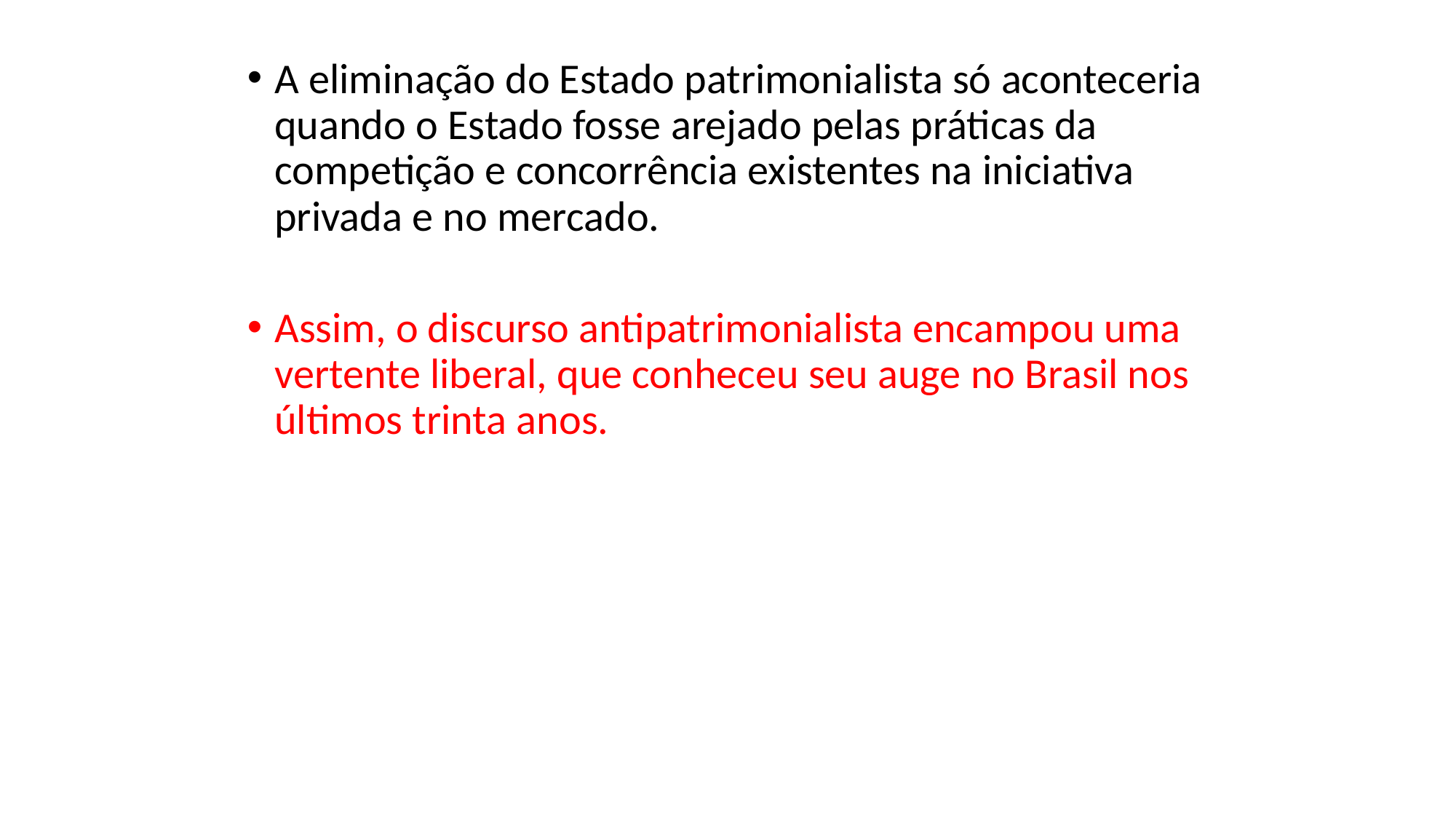

A eliminação do Estado patrimonialista só aconteceria quando o Estado fosse arejado pelas práticas da competição e concorrência existentes na iniciativa privada e no mercado.
Assim, o discurso antipatrimonialista encampou uma vertente liberal, que conheceu seu auge no Brasil nos últimos trinta anos.